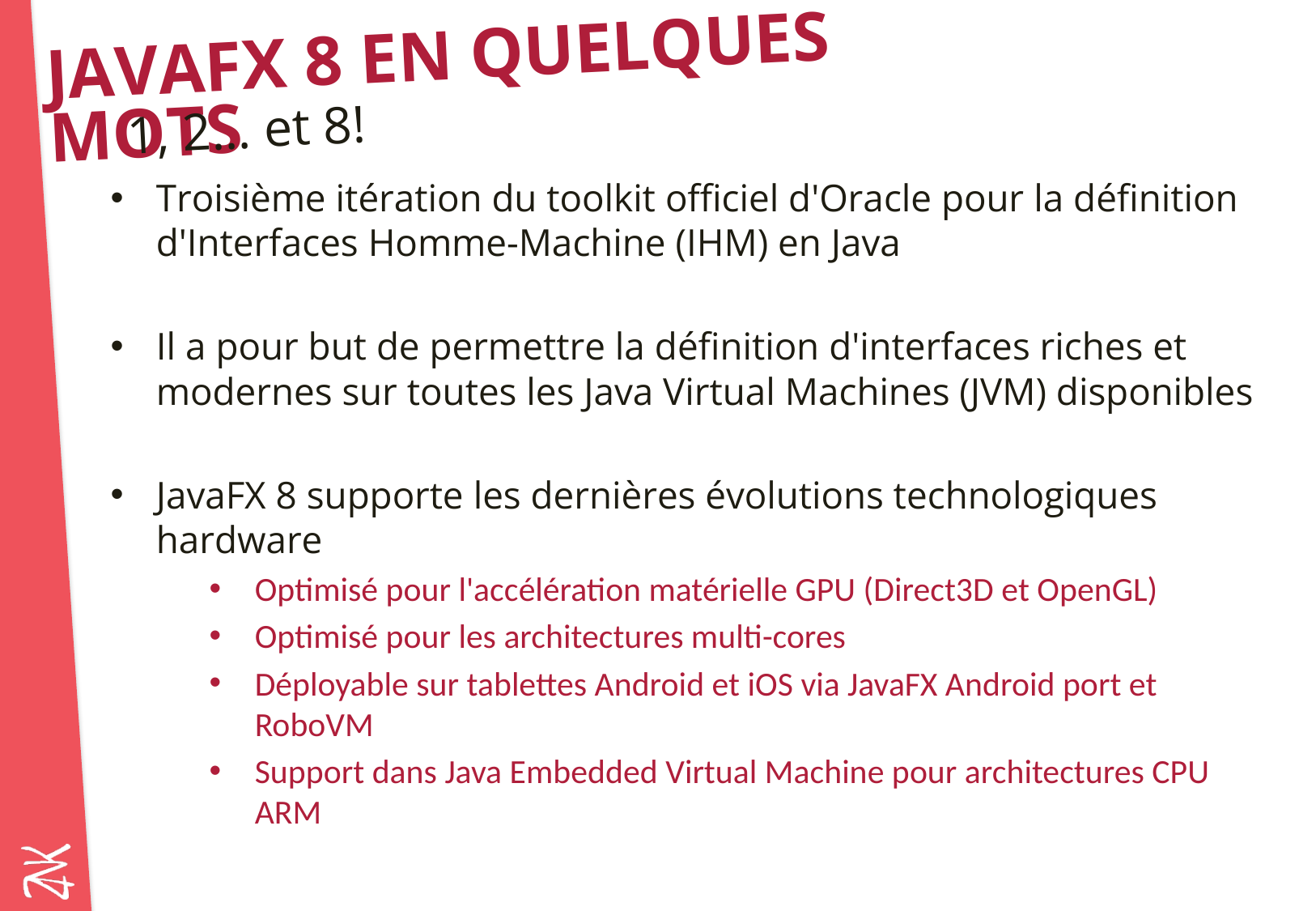

# JavaFX 8 en quelques mots
1, 2… et 8!
Troisième itération du toolkit officiel d'Oracle pour la définition d'Interfaces Homme-Machine (IHM) en Java

Il a pour but de permettre la définition d'interfaces riches et modernes sur toutes les Java Virtual Machines (JVM) disponibles

JavaFX 8 supporte les dernières évolutions technologiques hardware
Optimisé pour l'accélération matérielle GPU (Direct3D et OpenGL)
Optimisé pour les architectures multi-cores
Déployable sur tablettes Android et iOS via JavaFX Android port et RoboVM
Support dans Java Embedded Virtual Machine pour architectures CPU ARM